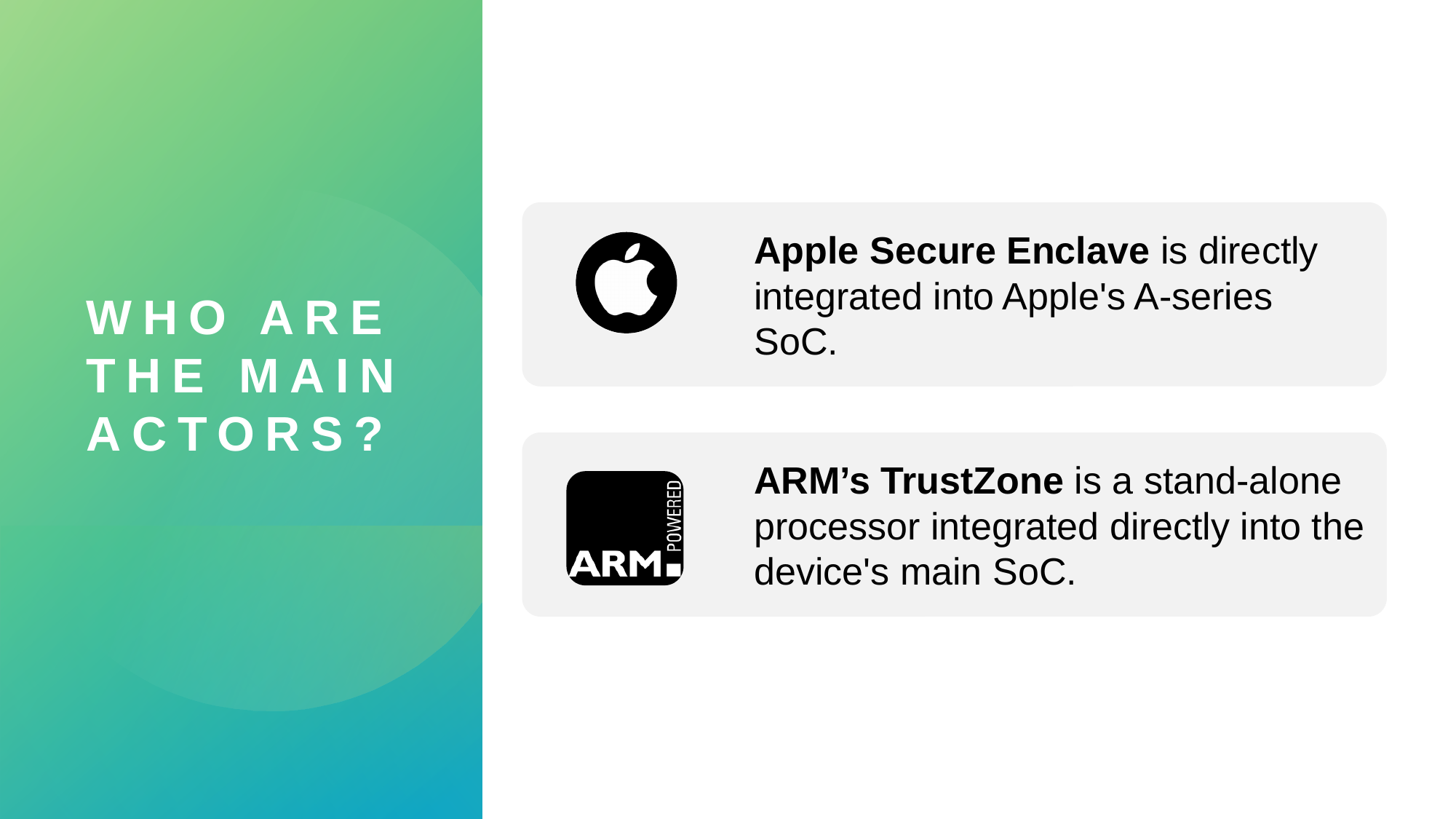

Apple Secure Enclave is directly integrated into Apple's A-series SoC.
ARM’s TrustZone is a stand-alone processor integrated directly into the device's main SoC.

Who are the main actors?